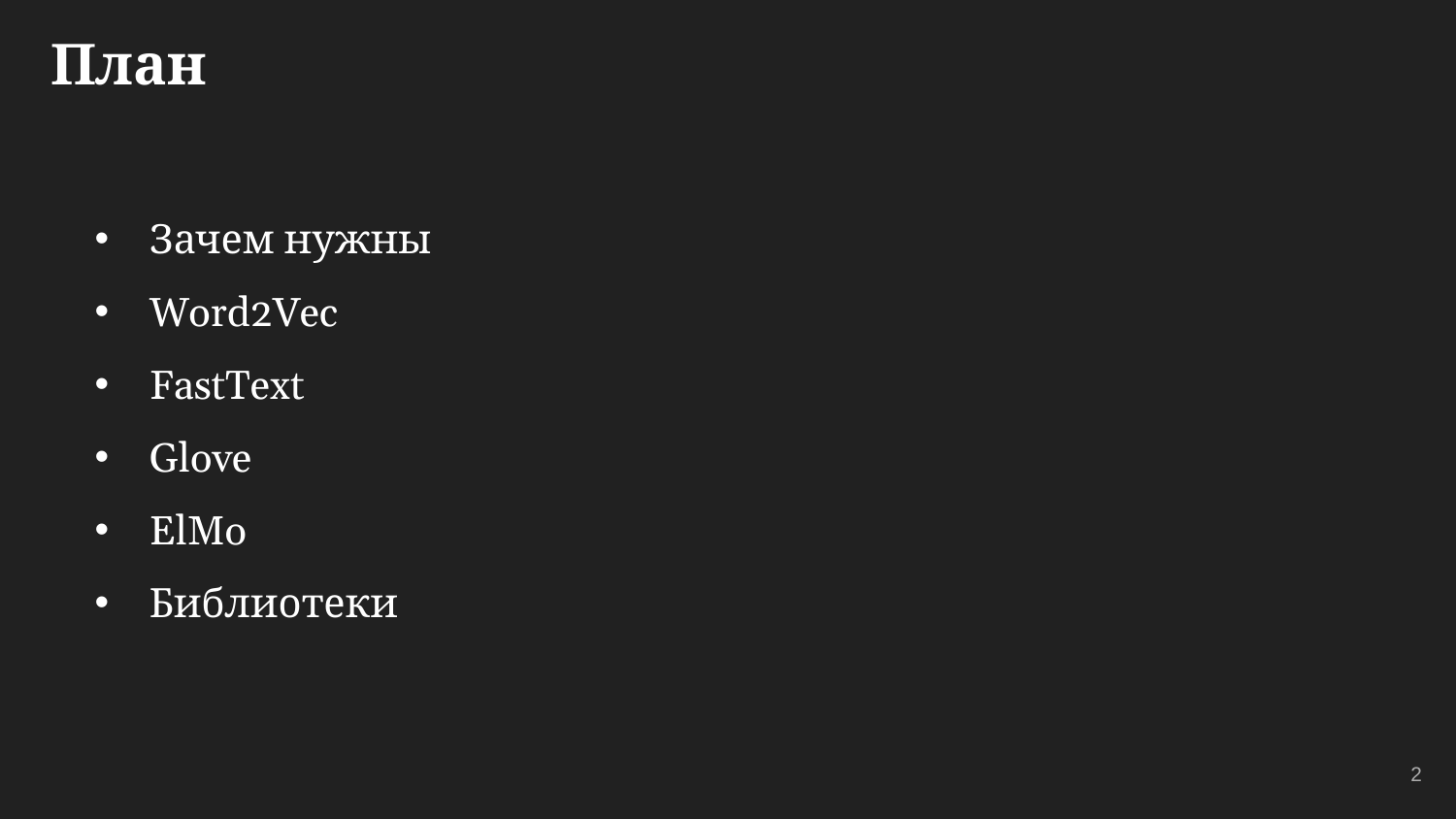

# План
Зачем нужны
Word2Vec
FastText
Glove
ElMo
Библиотеки

2